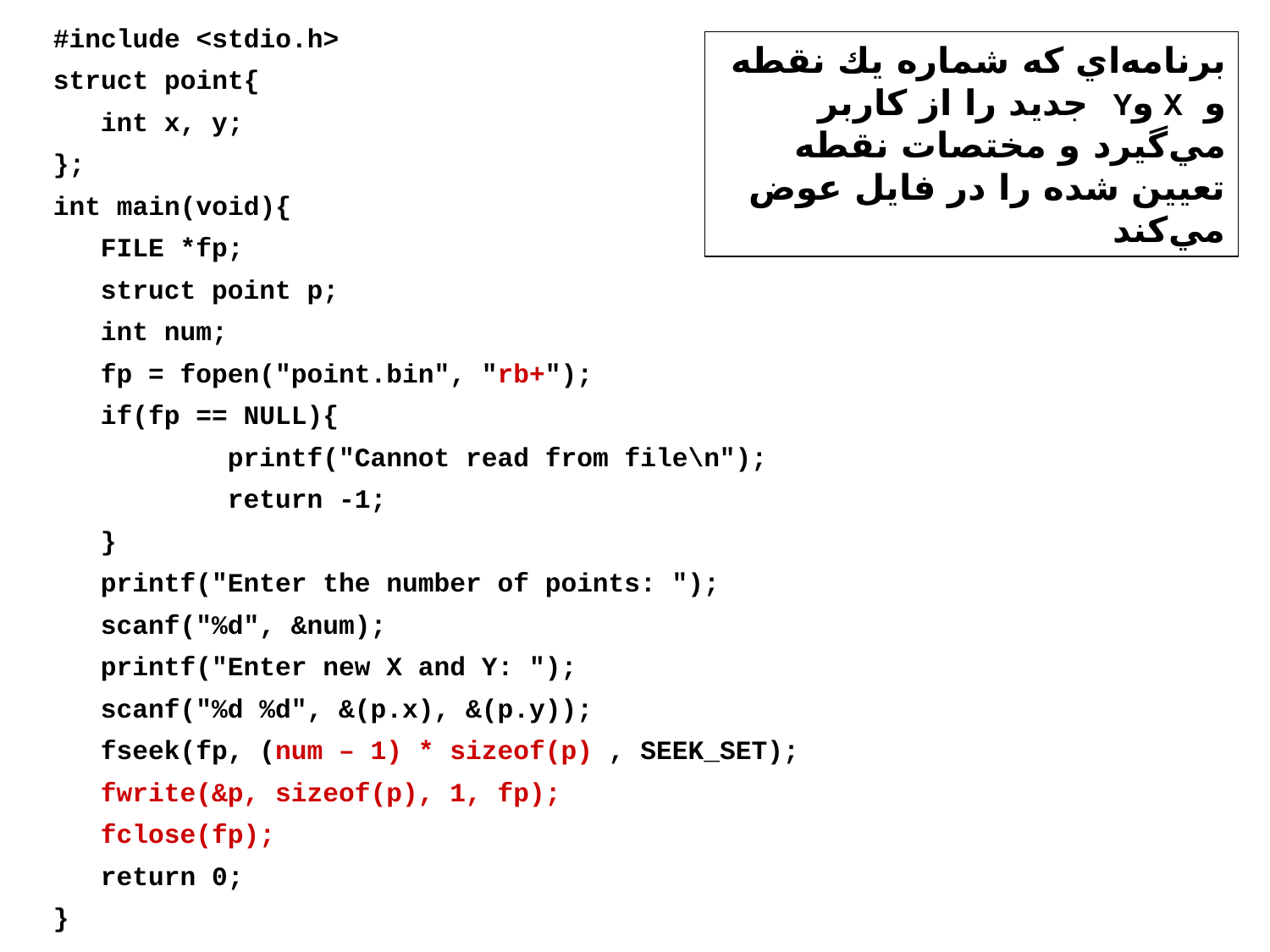

#include <stdio.h>
struct point{
	int x, y;
};
int main(void){
	FILE *fp;
	struct point p;
	int num;
	fp = fopen("point.bin", "rb+");
	if(fp == NULL){
		printf("Cannot read from file\n");
		return -1;
	}
	printf("Enter the number of points: ");
	scanf("%d", &num);
	printf("Enter new X and Y: ");
	scanf("%d %d", &(p.x), &(p.y));
	fseek(fp, (num – 1) * sizeof(p) , SEEK_SET);
	fwrite(&p, sizeof(p), 1, fp);
	fclose(fp);
	return 0;
}
برنامه‌اي كه شماره يك نقطه و X وY  جديد را از كاربر مي‌گيرد و مختصات نقطه تعيين شده را در فايل عوض مي‌كند
56